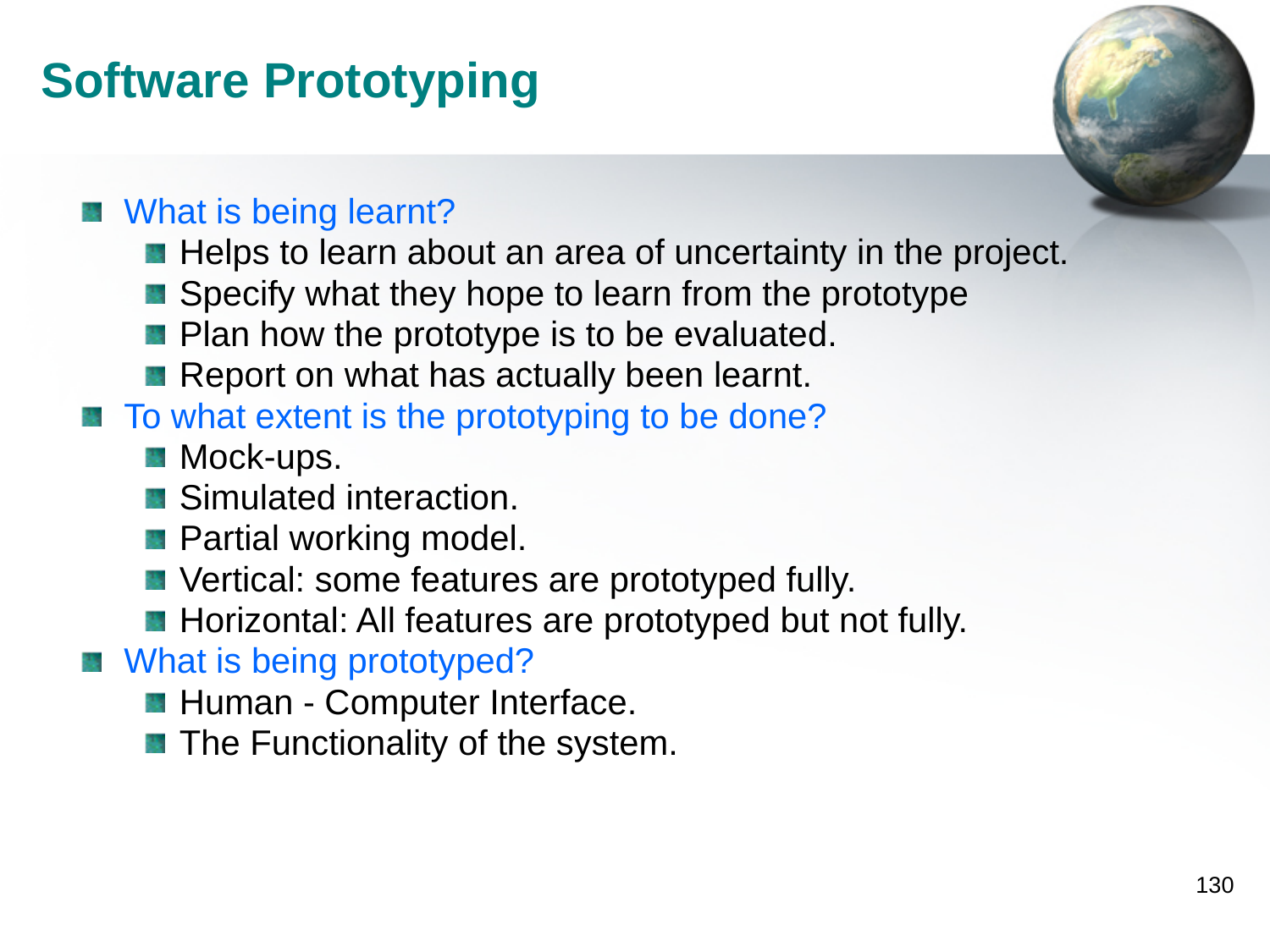

# Software Prototyping
What is being learnt?
Helps to learn about an area of uncertainty in the project.
Specify what they hope to learn from the prototype
Plan how the prototype is to be evaluated.
Report on what has actually been learnt.
To what extent is the prototyping to be done?
Mock-ups.
Simulated interaction.
Partial working model.
Vertical: some features are prototyped fully.
Horizontal: All features are prototyped but not fully.
What is being prototyped?
Human - Computer Interface.
The Functionality of the system.
130